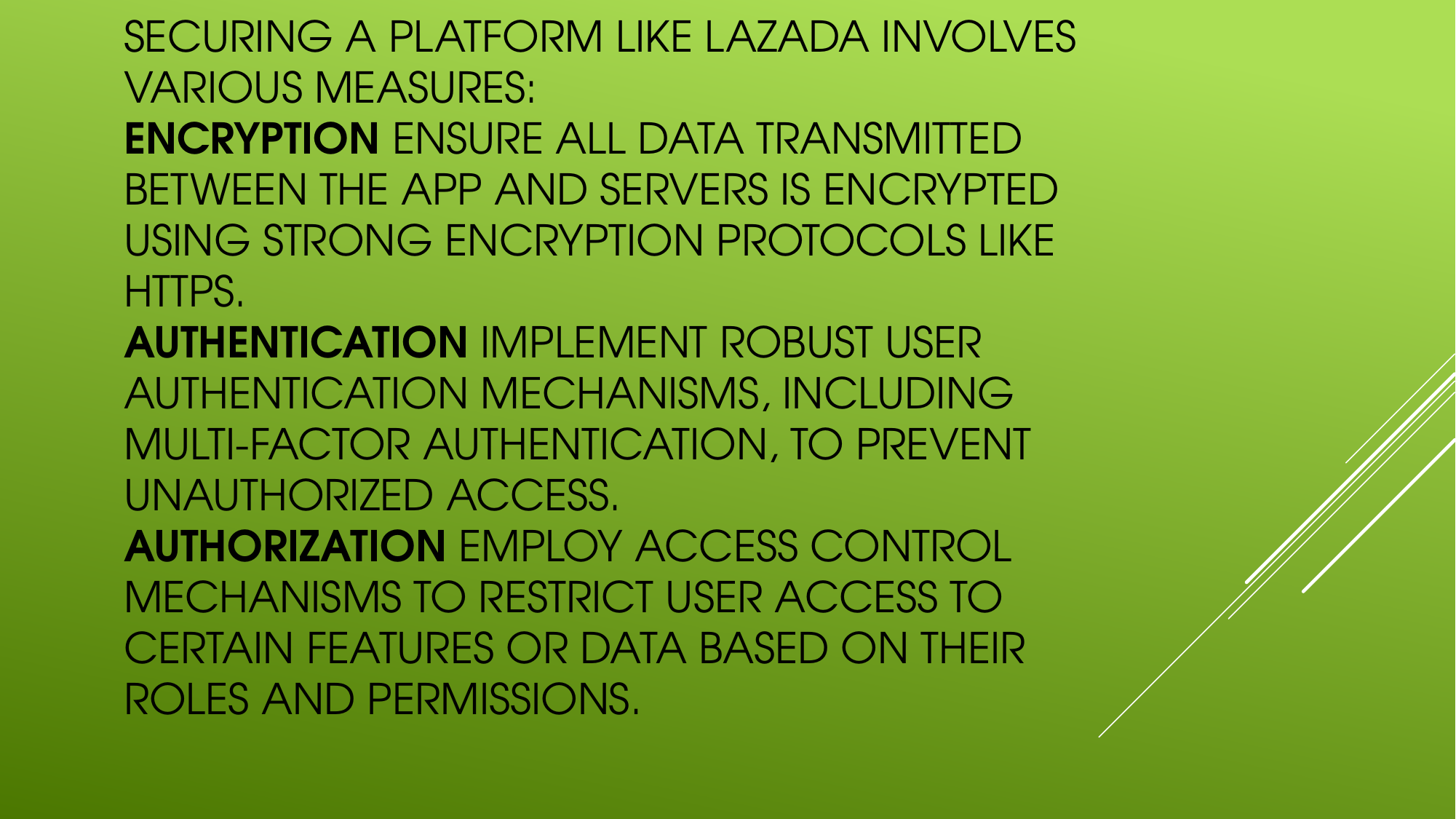

# Securing a platform like Lazada involves various measures: Encryption Ensure all data transmitted between the app and servers is encrypted using strong encryption protocols like HTTPS. Authentication Implement robust user authentication mechanisms, including multi-factor authentication, to prevent unauthorized access. Authorization Employ access control mechanisms to restrict user access to certain features or data based on their roles and permissions.